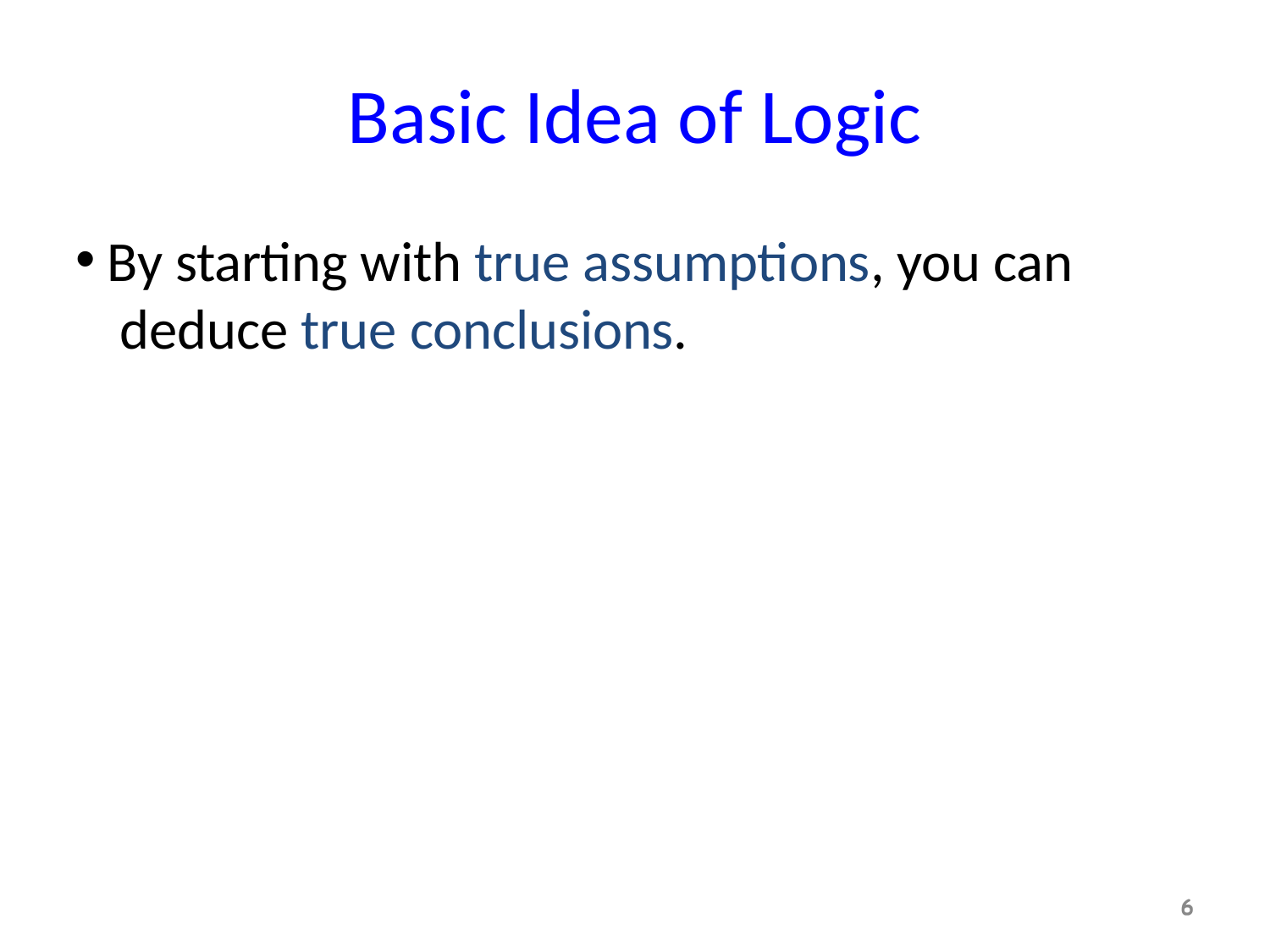

# Basic Idea of Logic
By starting with true assumptions, you can  deduce true conclusions.
6